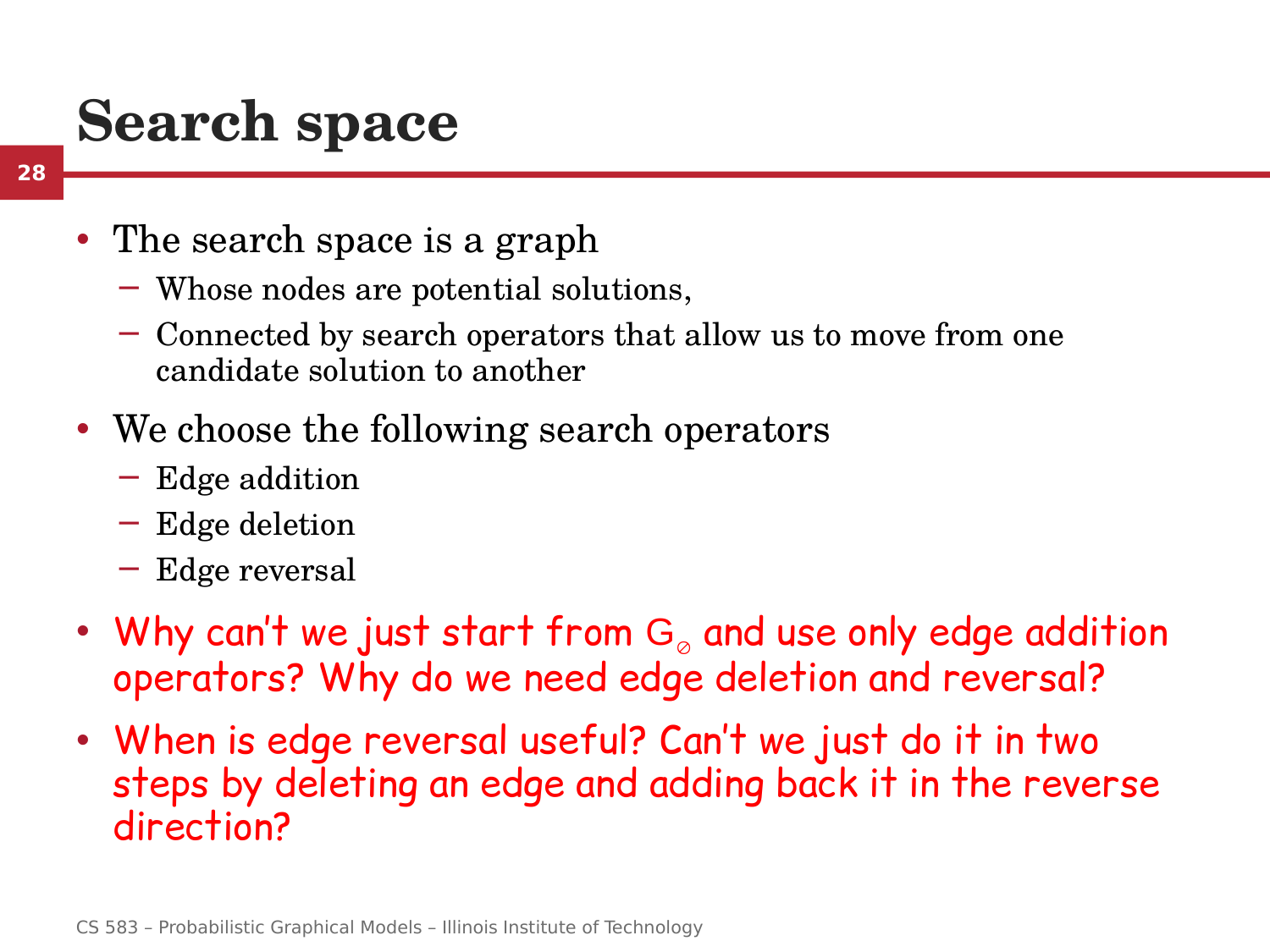

# Search space
The search space is a graph
Whose nodes are potential solutions,
Connected by search operators that allow us to move from one candidate solution to another
We choose the following search operators
Edge addition
Edge deletion
Edge reversal
Why can’t we just start from G∅ and use only edge addition operators? Why do we need edge deletion and reversal?
When is edge reversal useful? Can’t we just do it in two steps by deleting an edge and adding back it in the reverse direction?
28
CS 583 – Probabilistic Graphical Models – Illinois Institute of Technology